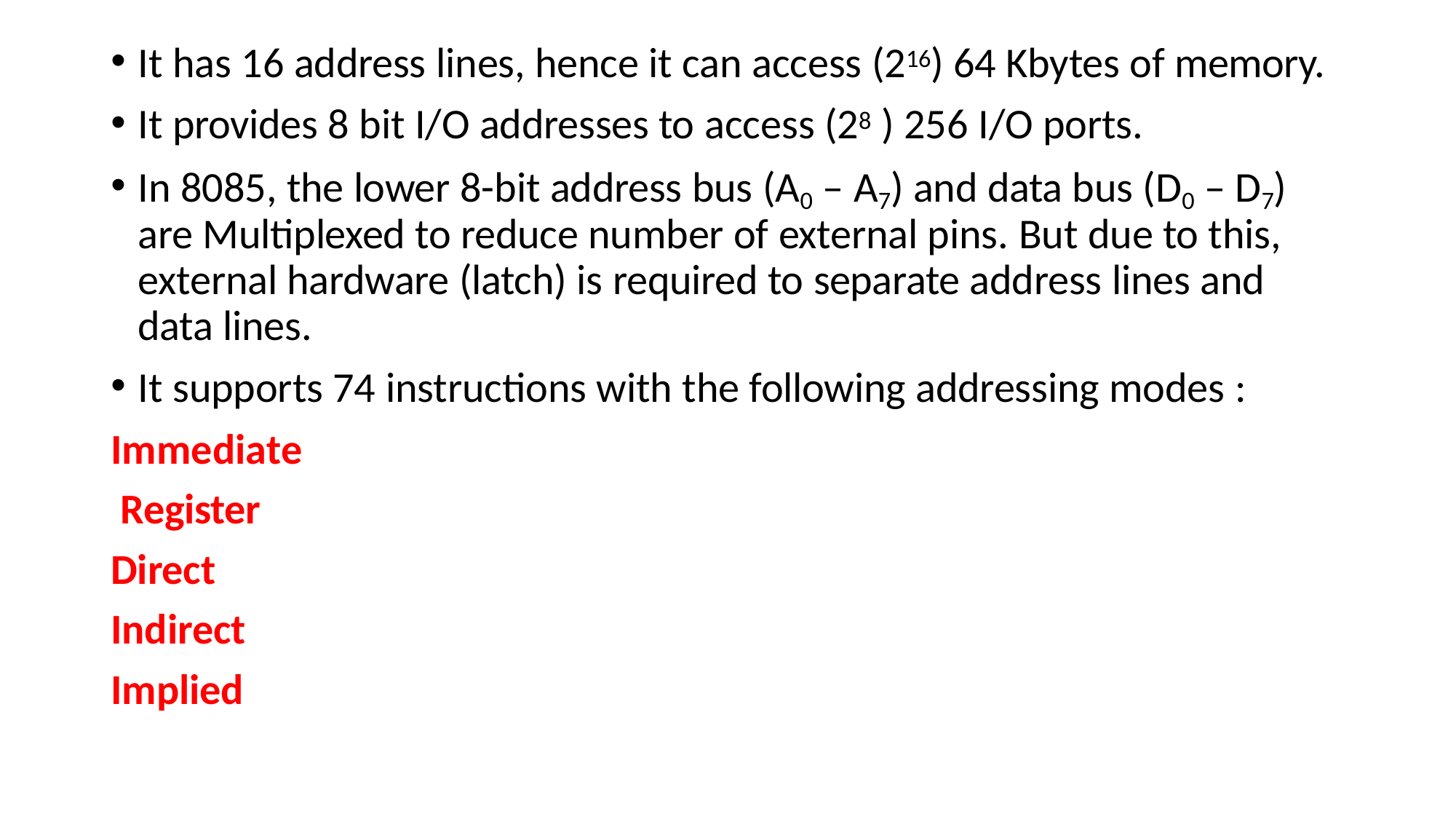

It has 16 address lines, hence it can access (216) 64 Kbytes of memory.
It provides 8 bit I/O addresses to access (28 ) 256 I/O ports.
In 8085, the lower 8-bit address bus (A0 – A7) and data bus (D0 – D7)  are Multiplexed to reduce number of external pins. But due to this,  external hardware (latch) is required to separate address lines and  data lines.
It supports 74 instructions with the following addressing modes :
Immediate  Register  Direct  Indirect  Implied